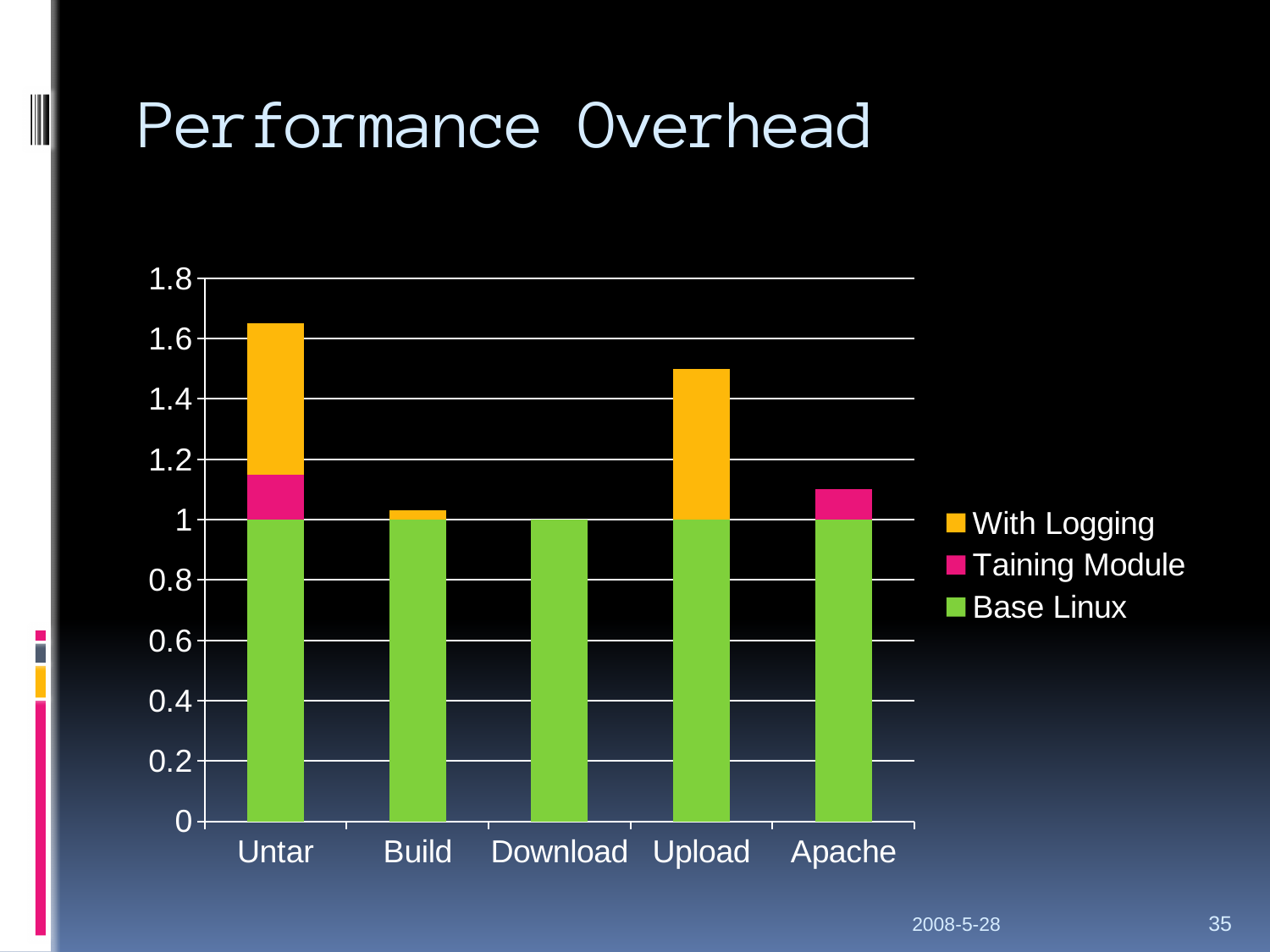

# Performance Overhead

### Chart

| Category | Base Linux | Taining Module | With Logging |
|---|---|---|---|
| Untar | 1.0 | 0.15 | 0.5 |
| Build | 1.0 | 0.0 | 0.03 |
| Download | 1.0 | 0.0 | 0.0 |
| Upload | 1.0 | 0.0 | 0.5 |
| Apache | 1.0 | 0.1 | 0.0 |
2008-5-28
35